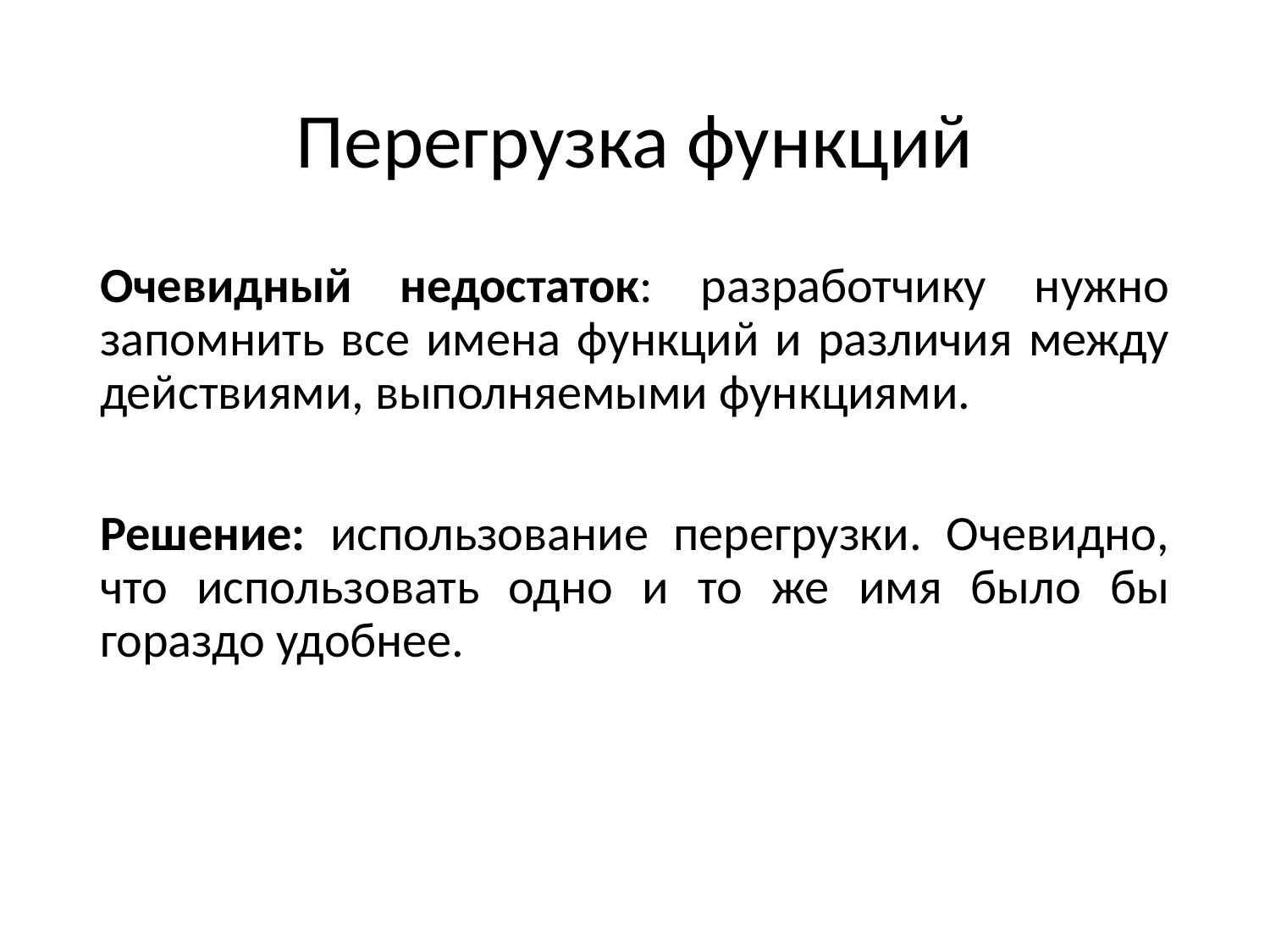

# Перегрузка функций
Очевидный недостаток: разработчику нужно запомнить все имена функций и различия между действиями, выполняемыми функциями.

Решение: использование перегрузки. Очевидно, что использовать одно и то же имя было бы гораздо удобнее.